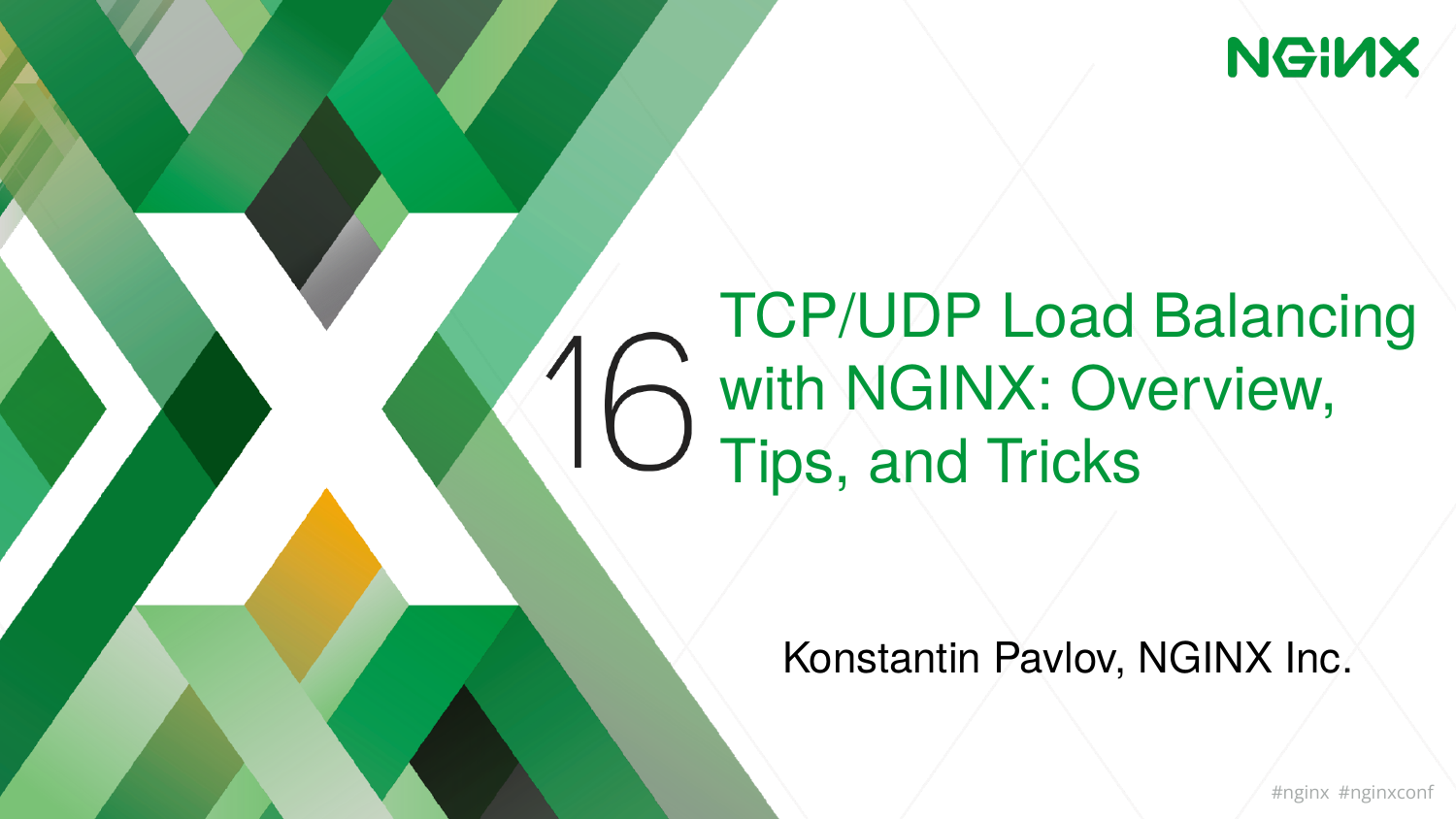

﻿
﻿
# TCP/UDP Load Balancing with NGINX: Overview, Tips, and Tricks
Konstantin Pavlov, NGINX Inc.